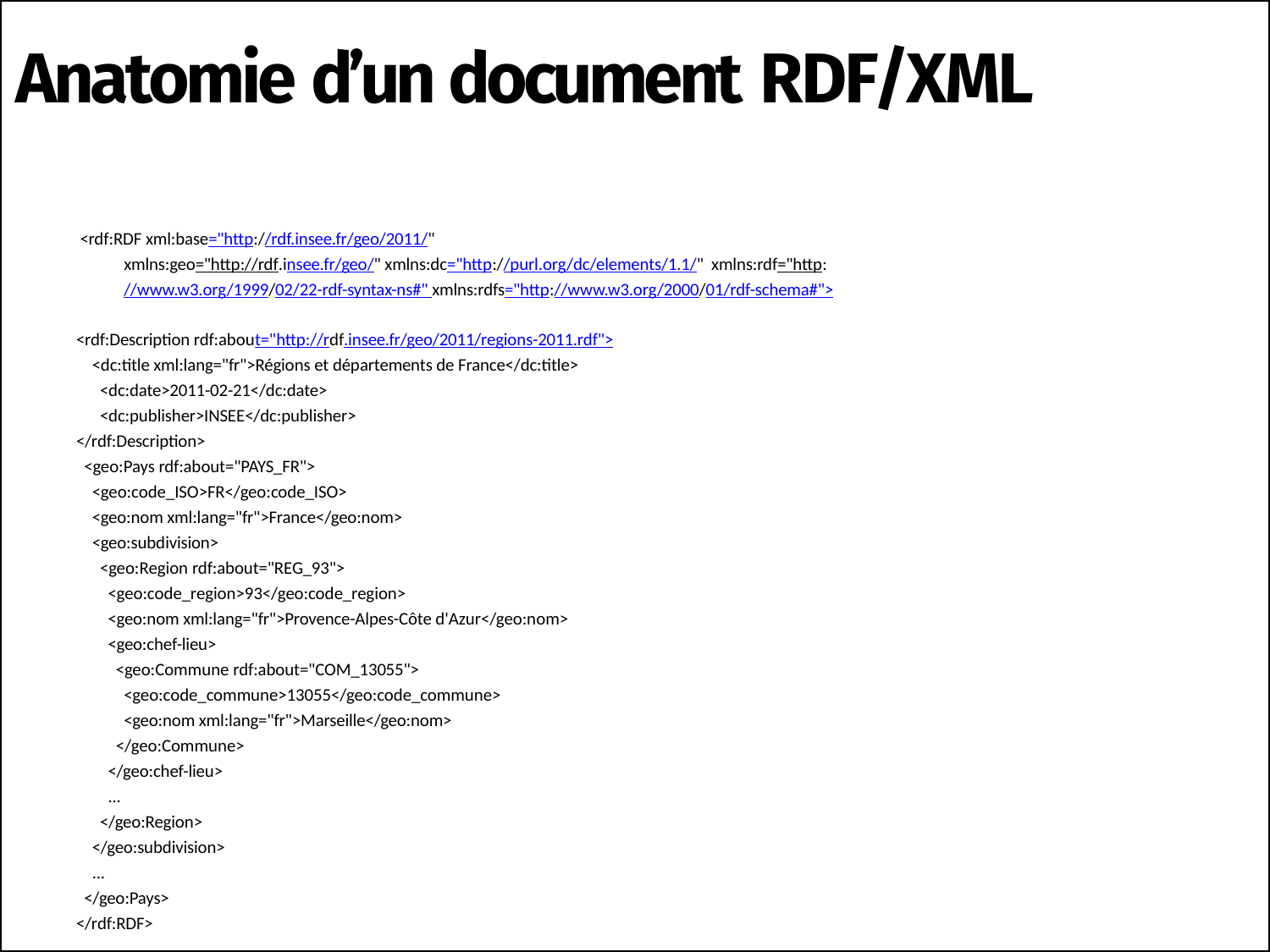

# Anatomie d’un document RDF/XML
<rdf:RDF xml:base="http://rdf.insee.fr/geo/2011/"
xmlns:geo="http://rdf.insee.fr/geo/" xmlns:dc="http://purl.org/dc/elements/1.1/"  xmlns:rdf="http://www.w3.org/1999/02/22-rdf-syntax-ns#" xmlns:rdfs="http://www.w3.org/2000/01/rdf-schema#">

<rdf:Description rdf:about="http://rdf.insee.fr/geo/2011/regions-2011.rdf">
<dc:title xml:lang="fr">Régions et départements de France</dc:title>
<dc:date>2011-02-21</dc:date>
<dc:publisher>INSEE</dc:publisher>
</rdf:Description>
<geo:Pays rdf:about="PAYS_FR">
<geo:code_ISO>FR</geo:code_ISO>
<geo:nom xml:lang="fr">France</geo:nom>
<geo:subdivision>
<geo:Region rdf:about="REG_93">
<geo:code_region>93</geo:code_region>
<geo:nom xml:lang="fr">Provence-Alpes-Côte d'Azur</geo:nom>
<geo:chef-lieu>
<geo:Commune rdf:about="COM_13055">
<geo:code_commune>13055</geo:code_commune>
<geo:nom xml:lang="fr">Marseille</geo:nom>
</geo:Commune>
</geo:chef-lieu>
...
</geo:Region>
</geo:subdivision>
...
</geo:Pays>
</rdf:RDF>